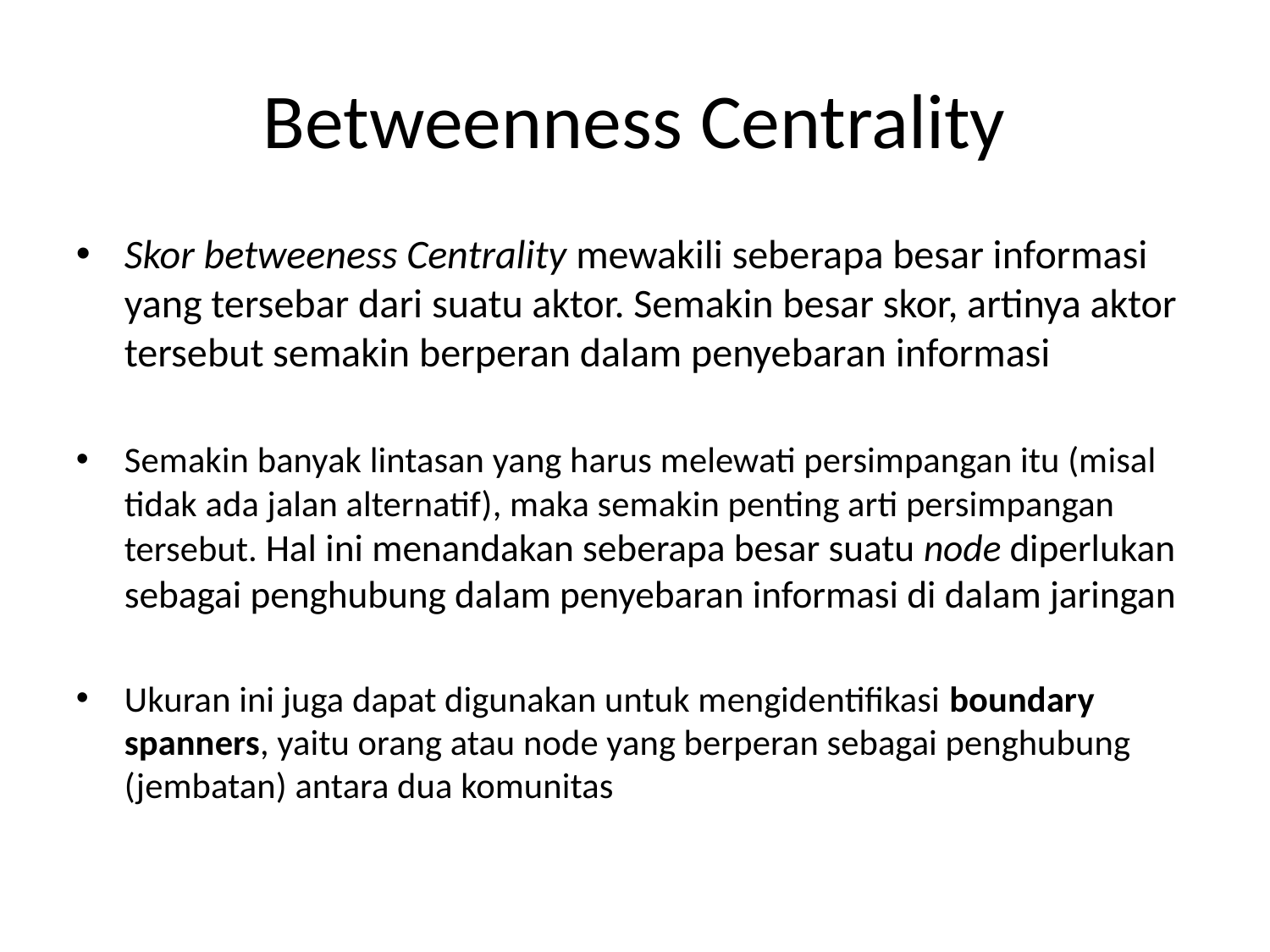

Betweenness Centrality
Skor betweeness Centrality mewakili seberapa besar informasi yang tersebar dari suatu aktor. Semakin besar skor, artinya aktor tersebut semakin berperan dalam penyebaran informasi

Semakin banyak lintasan yang harus melewati persimpangan itu (misal tidak ada jalan alternatif), maka semakin penting arti persimpangan tersebut. Hal ini menandakan seberapa besar suatu node diperlukan sebagai penghubung dalam penyebaran informasi di dalam jaringan

Ukuran ini juga dapat digunakan untuk mengidentifikasi boundary spanners, yaitu orang atau node yang berperan sebagai penghubung (jembatan) antara dua komunitas